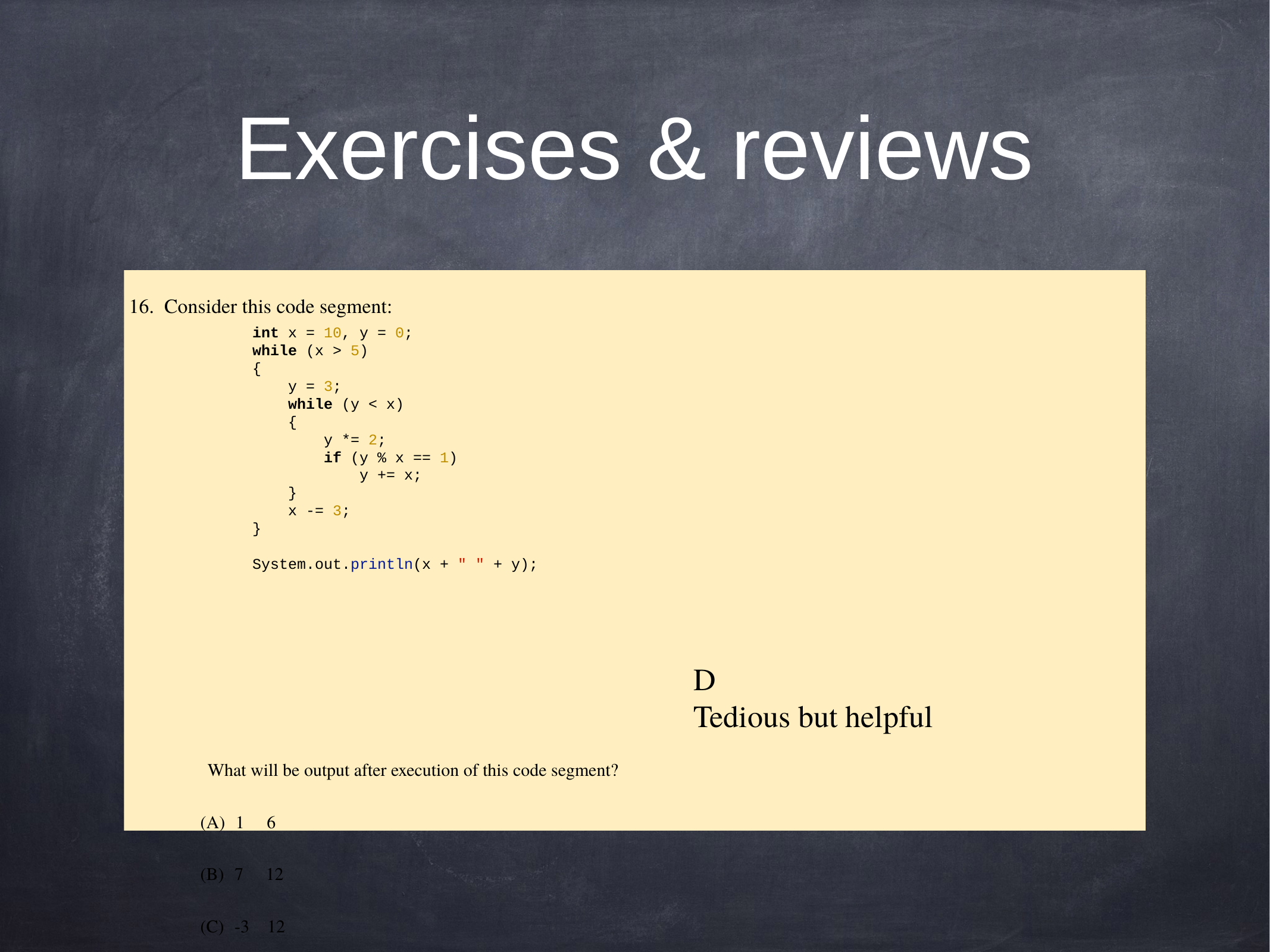

# Exercises & reviews
16.  Consider this code segment:

                       What will be output after execution of this code segment?
(A)  1     6
(B)  7     12
(C)  -3    12
(D)  4     12
(E)  -3     6
int x = 10, y = 0;
while (x > 5)
{
    y = 3;
    while (y < x)
    {
        y *= 2;
        if (y % x == 1)
            y += x;
    }
    x -= 3;
}

System.out.println(x + " " + y);
D
Tedious but helpful